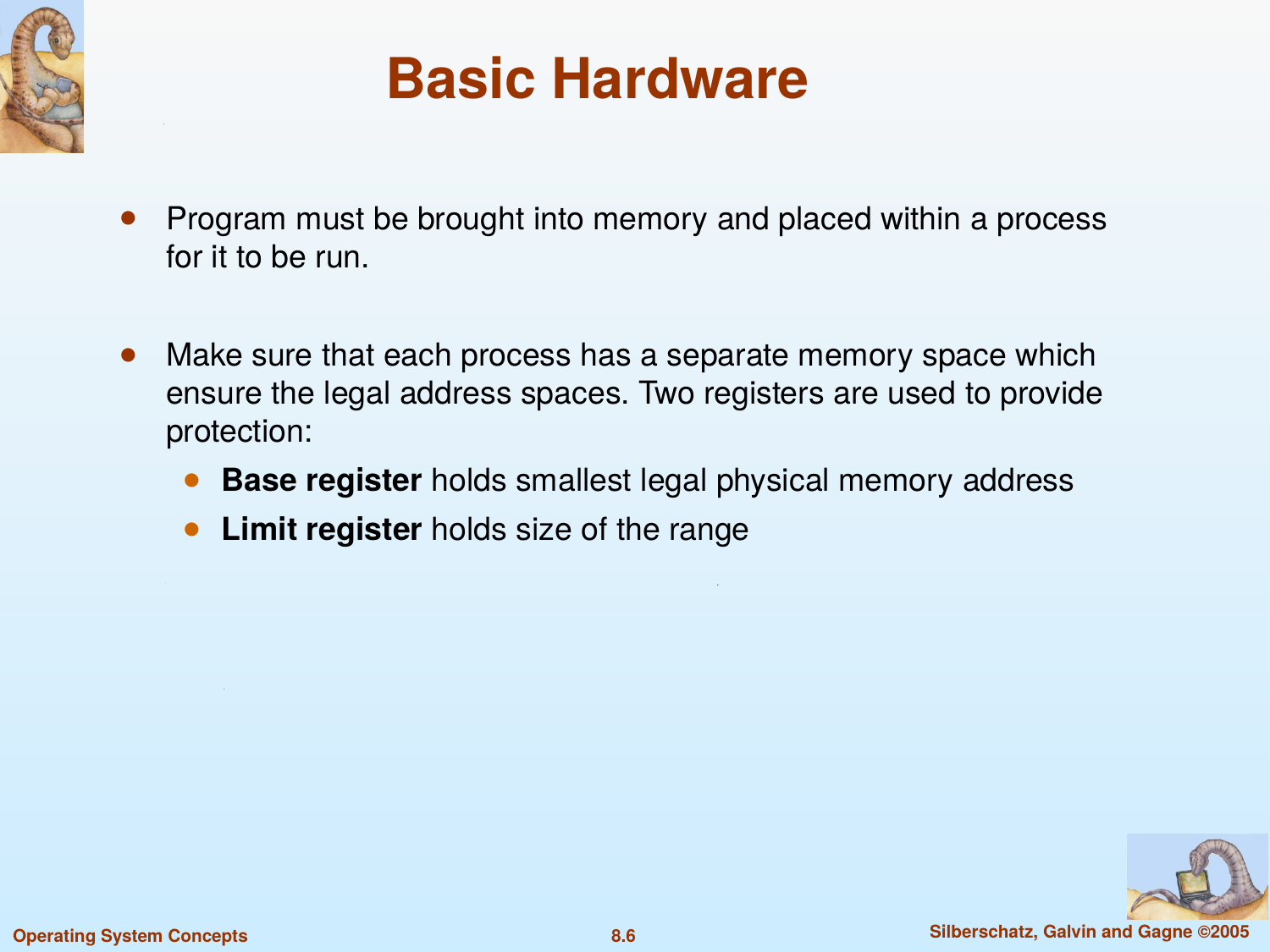

# Basic Hardware
Program must be brought into memory and placed within a process for it to be run.

Make sure that each process has a separate memory space which ensure the legal address spaces. Two registers are used to provide protection:
Base register holds smallest legal physical memory address
Limit register holds size of the range